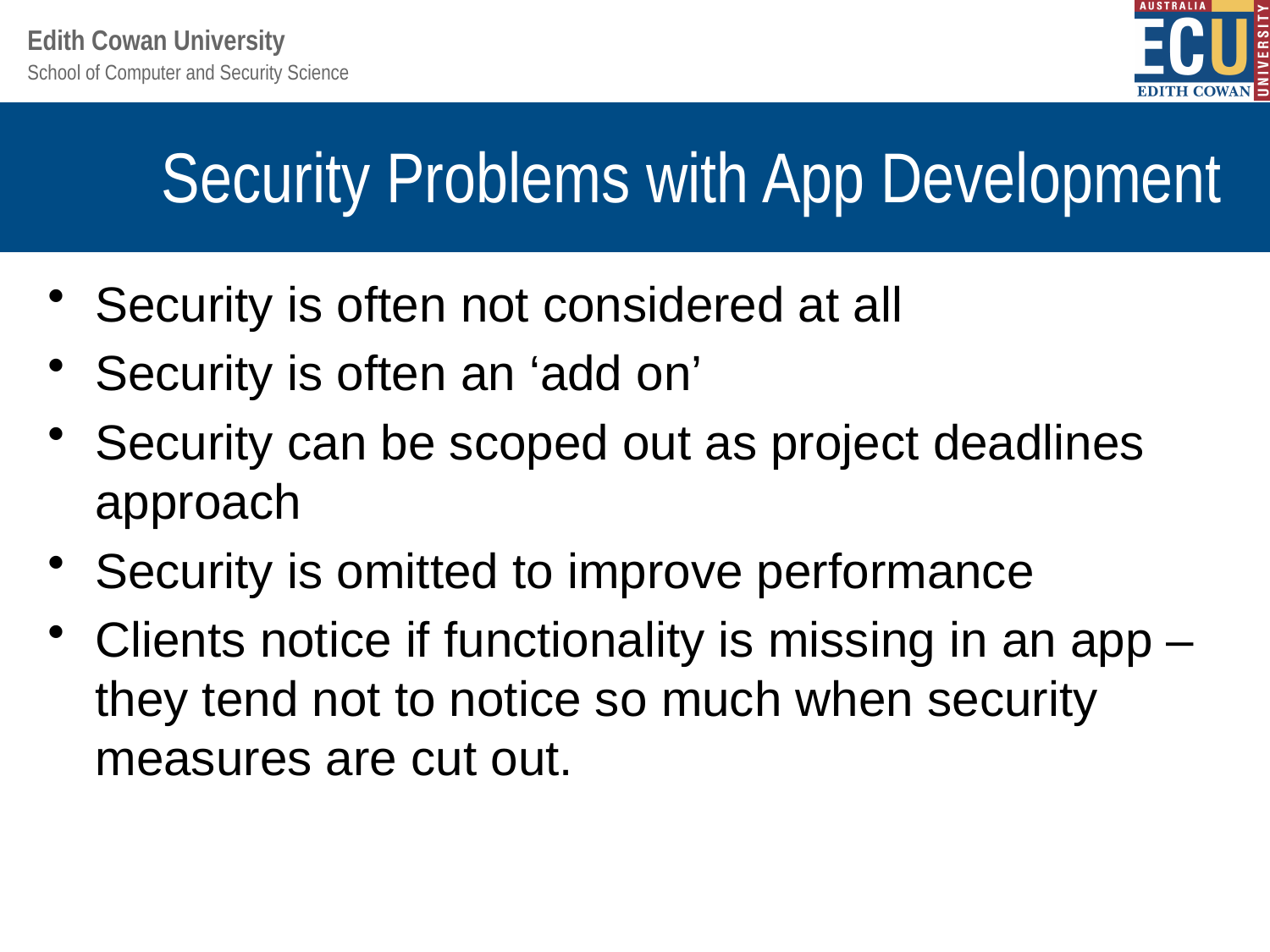

# Security Problems with App Development
Security is often not considered at all
Security is often an ‘add on’
Security can be scoped out as project deadlines approach
Security is omitted to improve performance
Clients notice if functionality is missing in an app – they tend not to notice so much when security measures are cut out.